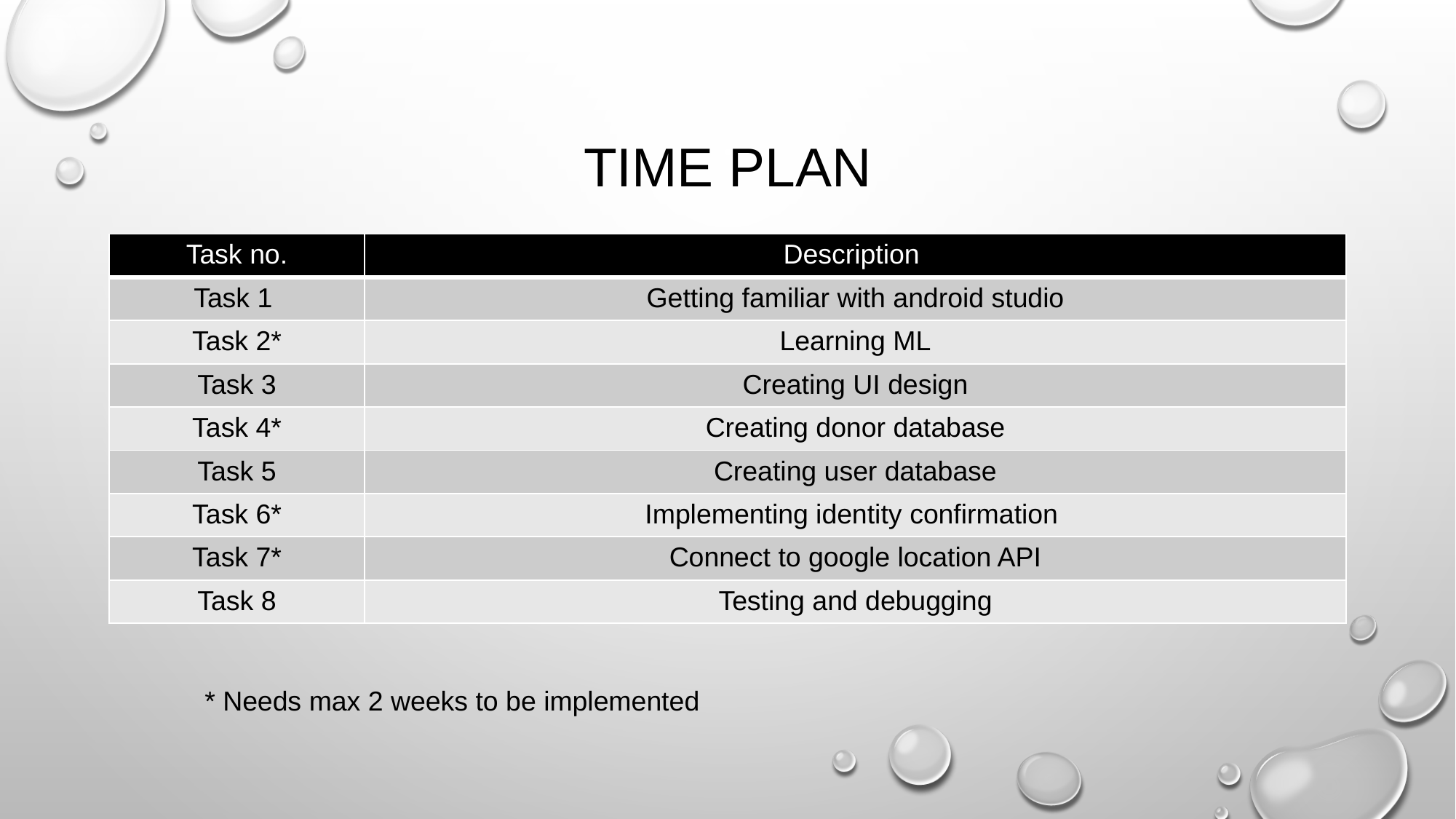

# Time plan
| Task no. | Description |
| --- | --- |
| Task 1 | Getting familiar with android studio |
| Task 2\* | Learning ML |
| Task 3 | Creating UI design |
| Task 4\* | Creating donor database |
| Task 5 | Creating user database |
| Task 6\* | Implementing identity confirmation |
| Task 7\* | Connect to google location API |
| Task 8 | Testing and debugging |
* Needs max 2 weeks to be implemented